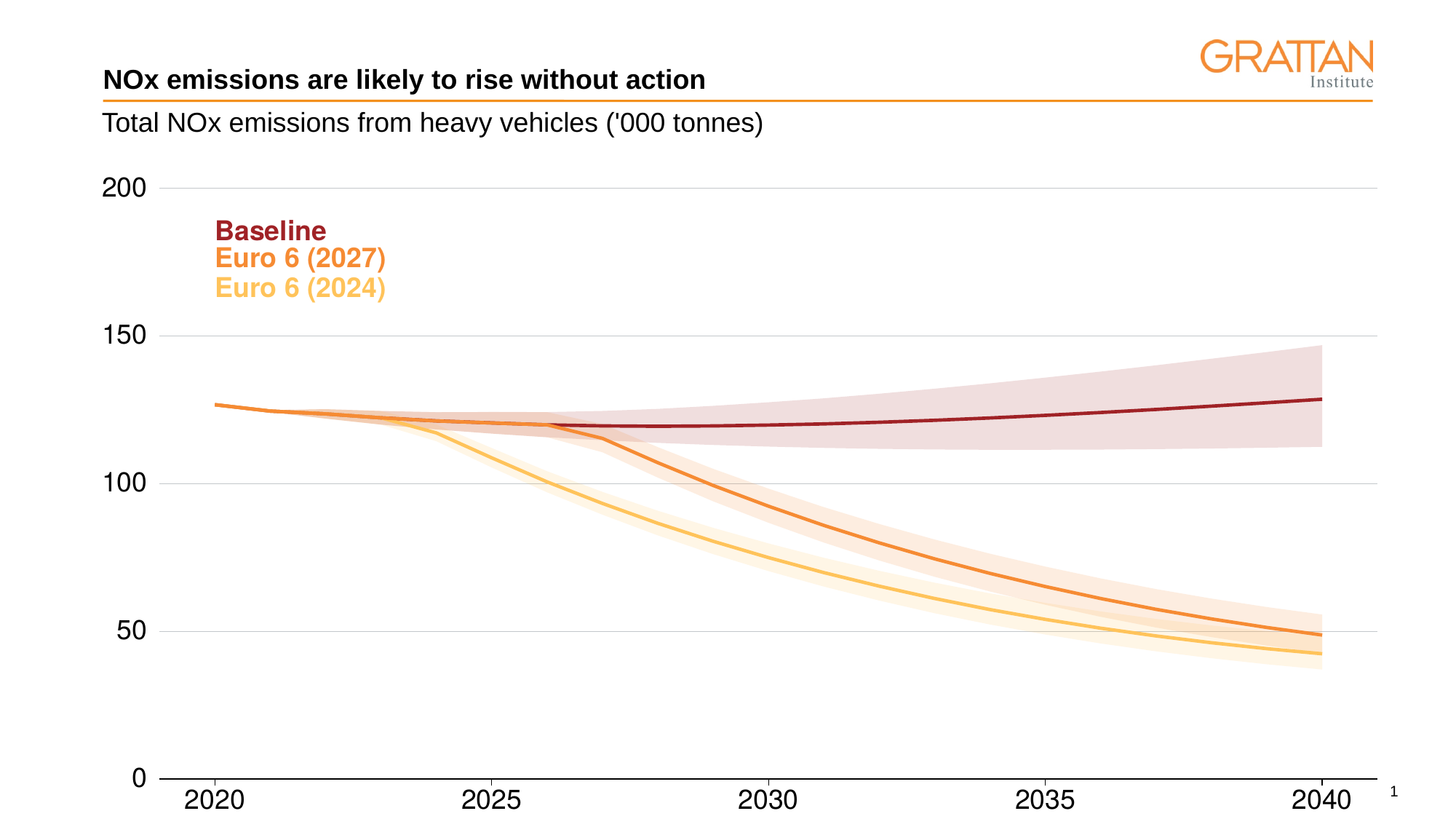

# NOx emissions are likely to rise without action
Total NOx emissions from heavy vehicles ('000 tonnes)

200

Baseline
Euro 6 (2027)
Euro 6 (2024)
150

100

50

0

2020
2025
2030
2035
2040